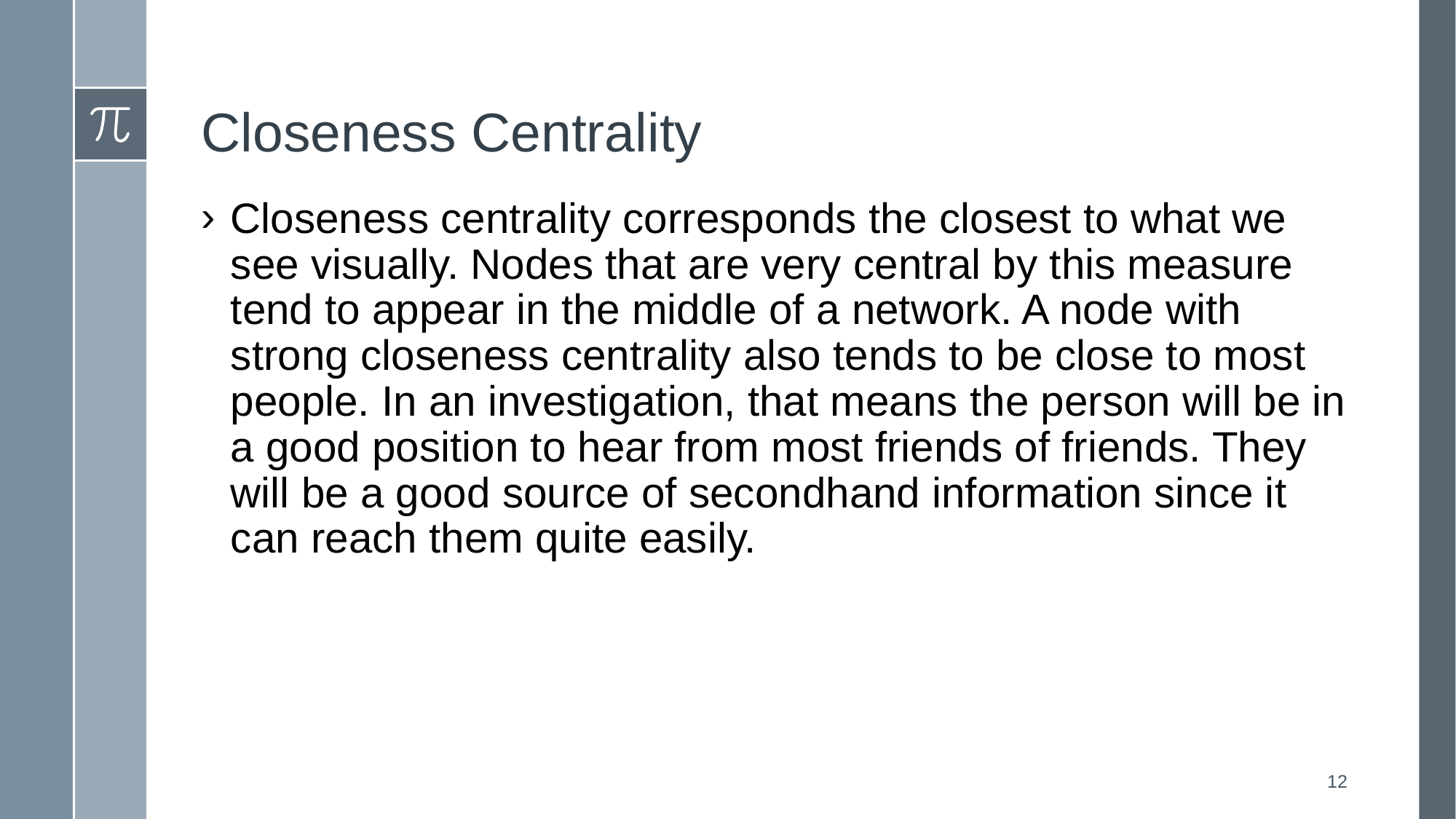

# Closeness Centrality
Closeness centrality corresponds the closest to what we see visually. Nodes that are very central by this measure tend to appear in the middle of a network. A node with strong closeness centrality also tends to be close to most people. In an investigation, that means the person will be in a good position to hear from most friends of friends. They will be a good source of secondhand information since it can reach them quite easily.
12